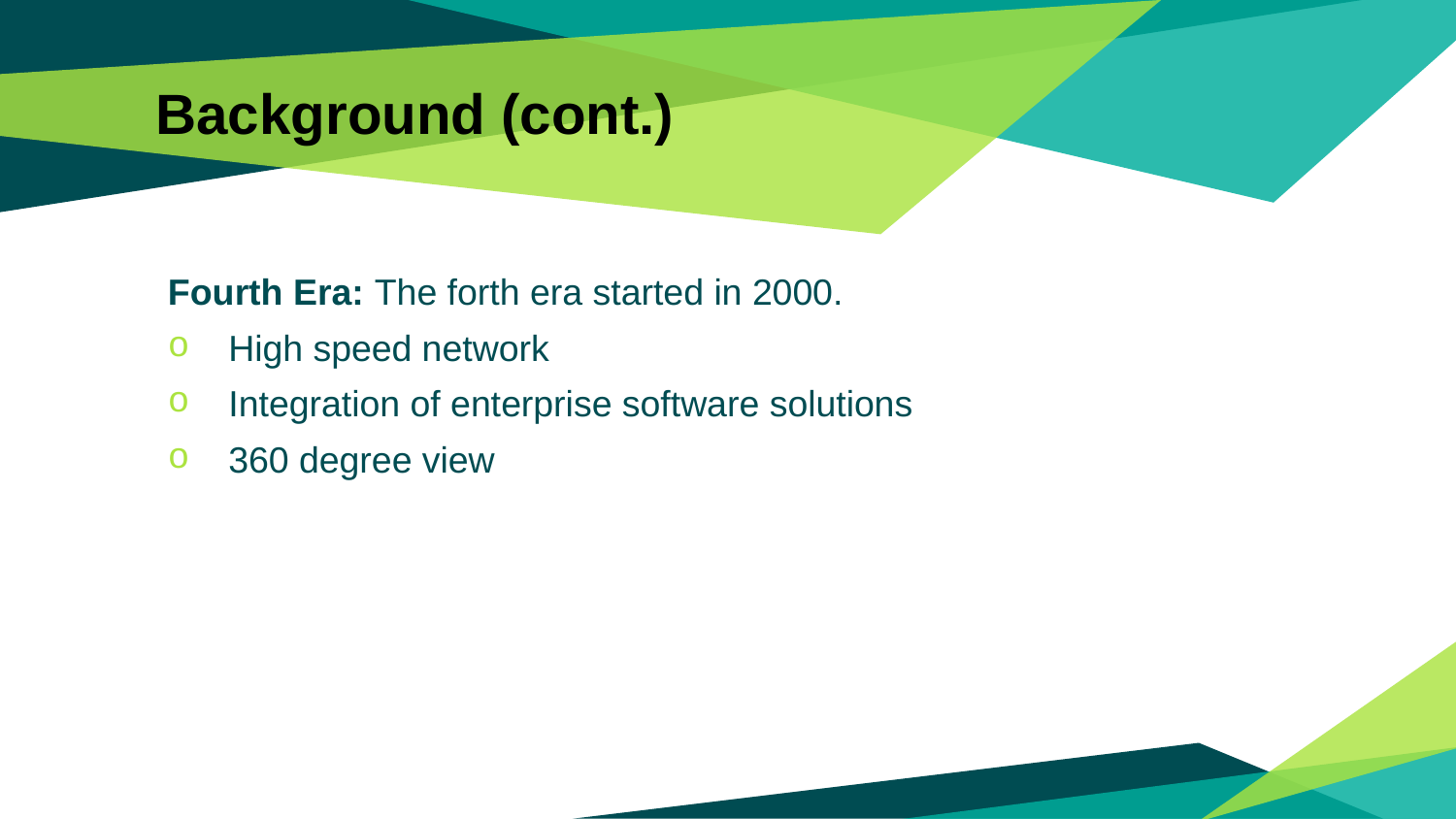

# Background (cont.)
Fourth Era: The forth era started in 2000.
High speed network
Integration of enterprise software solutions
360 degree view